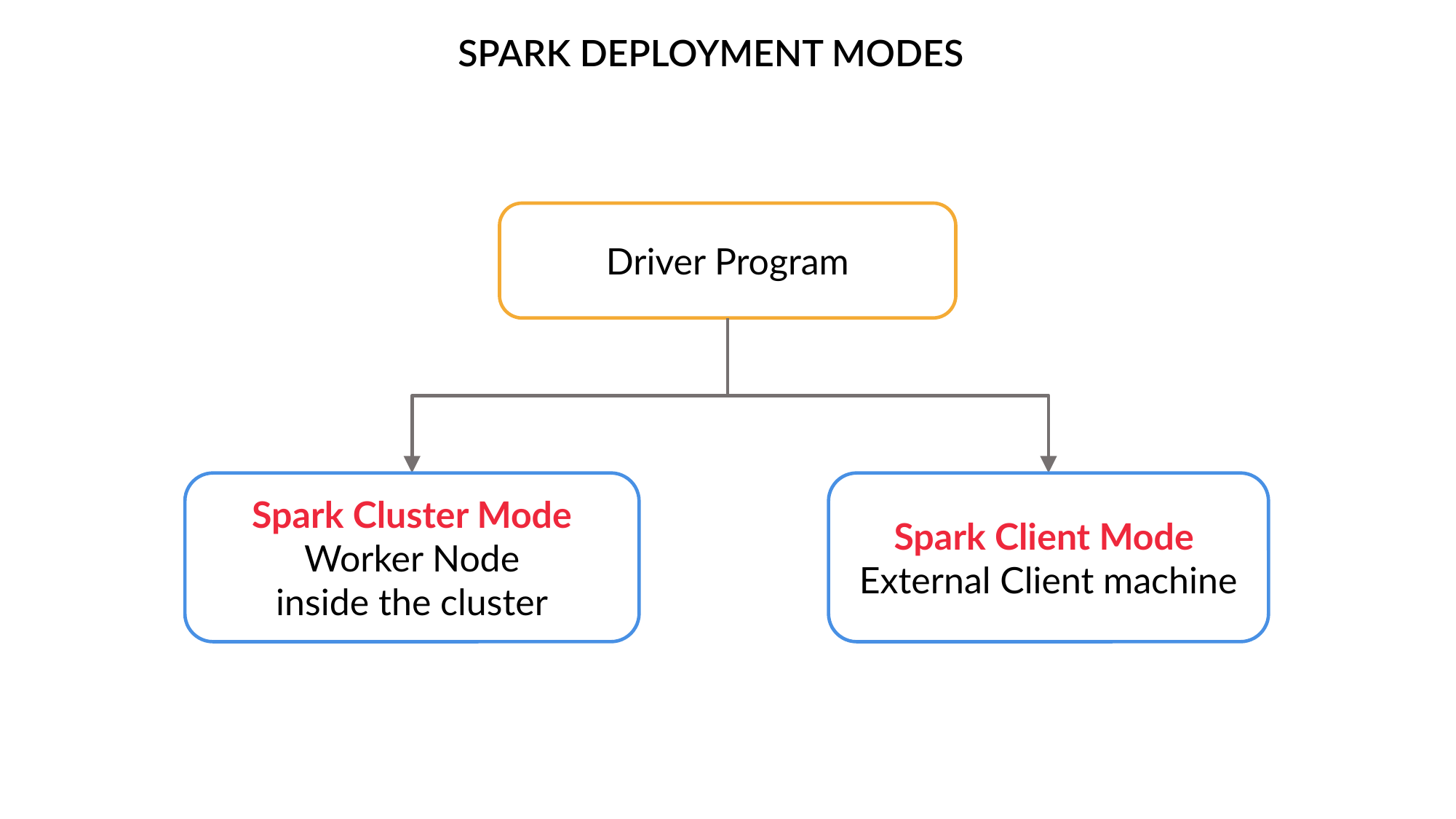

SPARK DEPLOYMENT MODES
Driver Program
Spark Cluster Mode
Worker Node
inside the cluster
Spark Client Mode
External Client machine